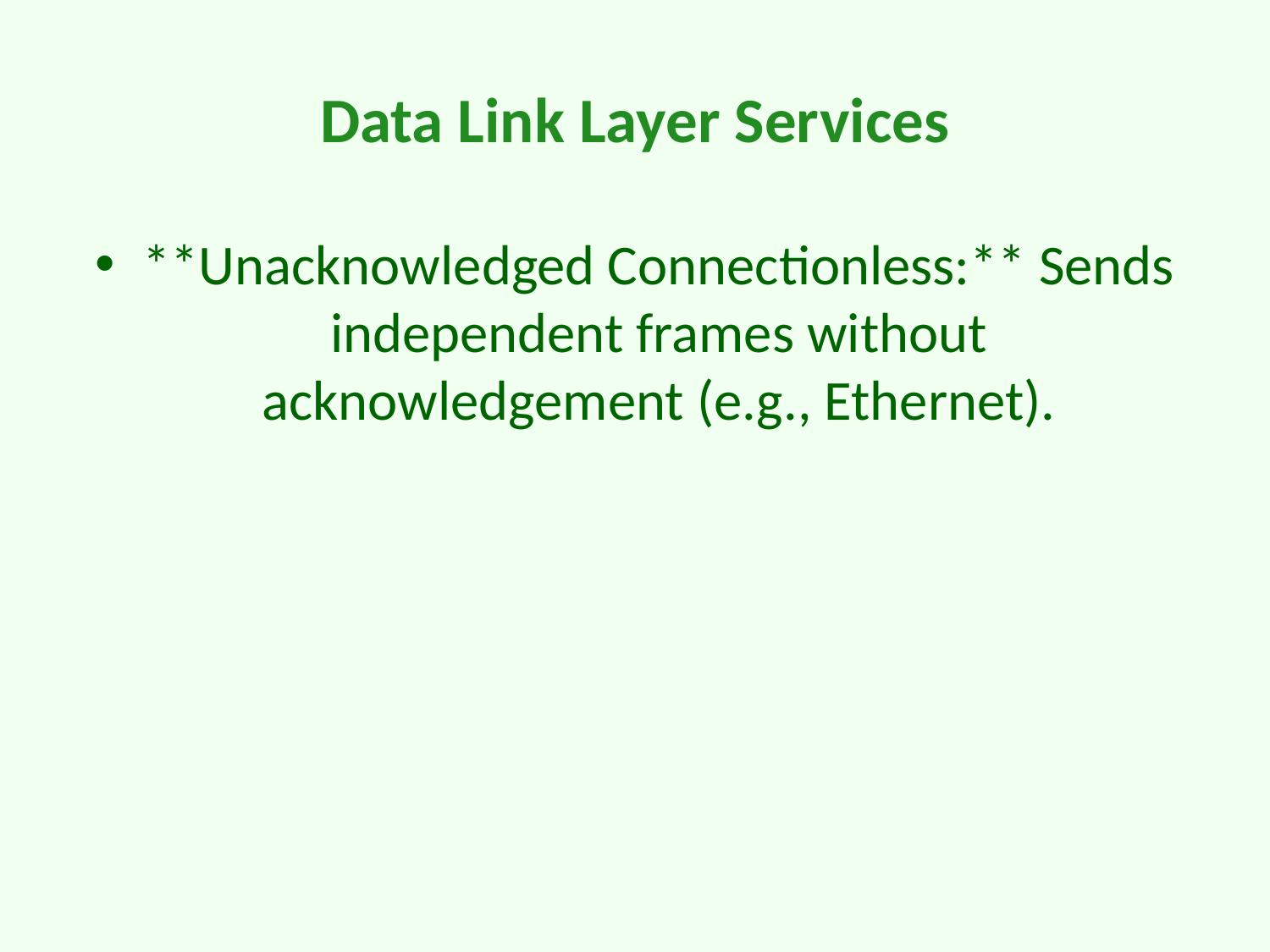

# Data Link Layer Services
**Unacknowledged Connectionless:** Sends independent frames without acknowledgement (e.g., Ethernet).